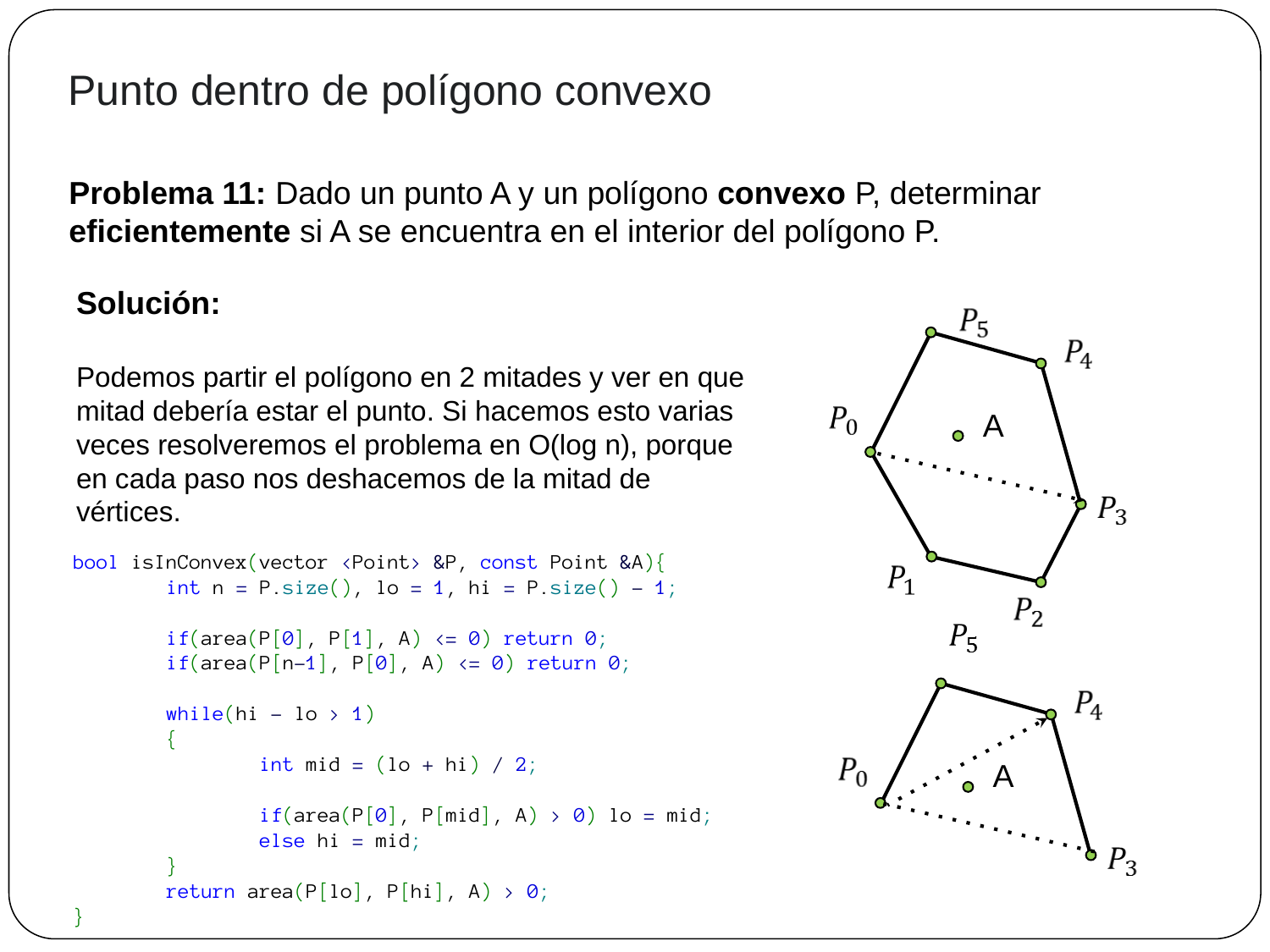

Punto dentro de polígono convexo
Problema 11: Dado un punto A y un polígono convexo P, determinar eficientemente si A se encuentra en el interior del polígono P.
Solución:

Podemos partir el polígono en 2 mitades y ver en que mitad debería estar el punto. Si hacemos esto varias veces resolveremos el problema en O(log n), porque en cada paso nos deshacemos de la mitad de vértices.

A

bool isInConvex(vector <Point> &P, const Point &A){
        int n = P.size(), lo = 1, hi = P.size() - 1;

        if(area(P[0], P[1], A) <= 0) return 0;
        if(area(P[n-1], P[0], A) <= 0) return 0;

        while(hi - lo > 1)
        {
                int mid = (lo + hi) / 2;

                if(area(P[0], P[mid], A) > 0) lo = mid;
                else hi = mid;
        }
        return area(P[lo], P[hi], A) > 0;
}

A